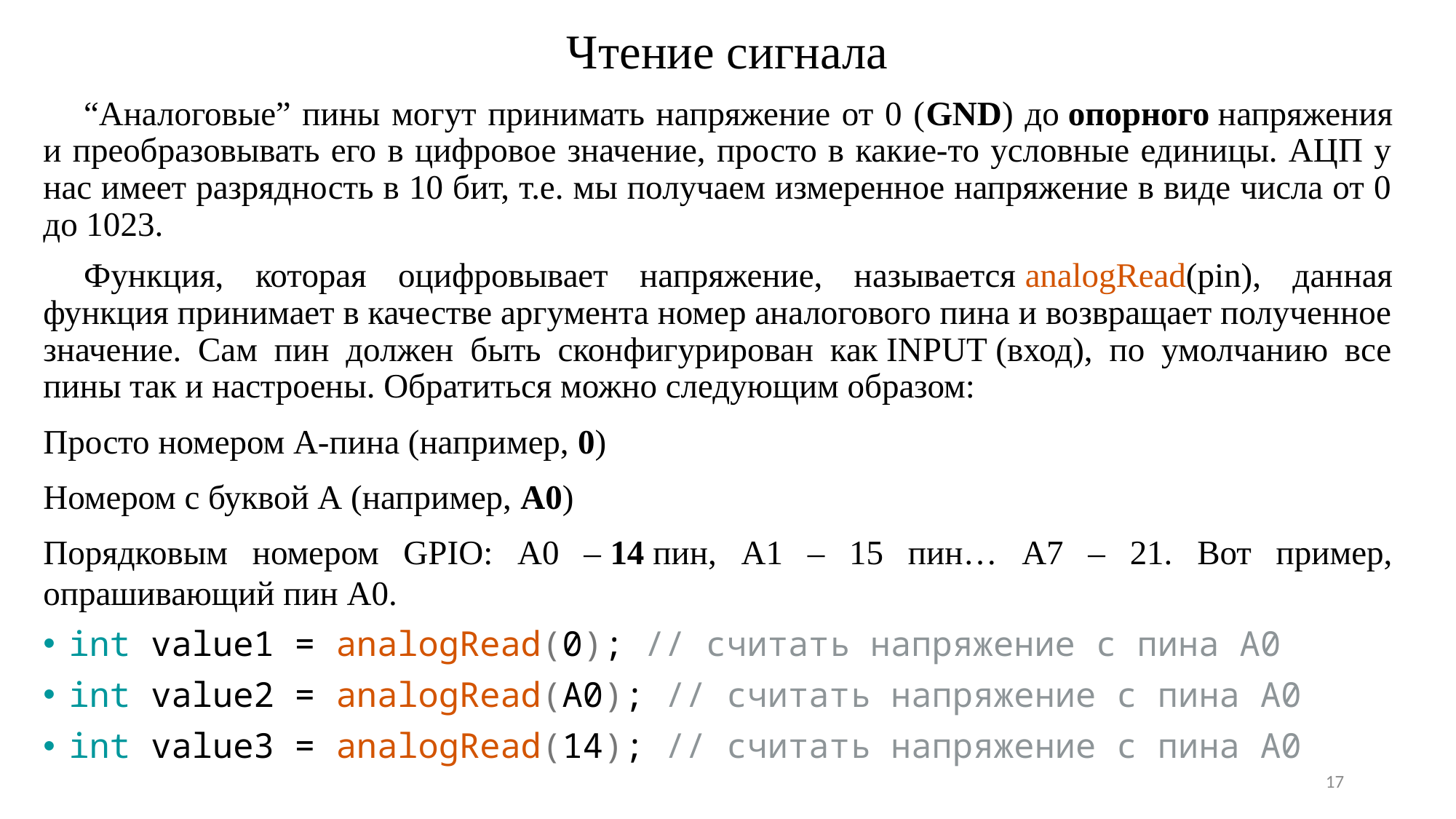

# Чтение сигнала
“Аналоговые” пины могут принимать напряжение от 0 (GND) до опорного напряжения и преобразовывать его в цифровое значение, просто в какие-то условные единицы. АЦП у нас имеет разрядность в 10 бит, т.е. мы получаем измеренное напряжение в виде числа от 0 до 1023.
Функция, которая оцифровывает напряжение, называется analogRead(pin), данная функция принимает в качестве аргумента номер аналогового пина и возвращает полученное значение. Сам пин должен быть сконфигурирован как INPUT (вход), по умолчанию все пины так и настроены. Обратиться можно следующим образом:
Просто номером А-пина (например, 0)
Номером с буквой А (например, А0)
Порядковым номером GPIO: А0 – 14 пин, A1 – 15 пин… А7 – 21. Вот пример, опрашивающий пин А0.
int value1 = analogRead(0); // считать напряжение с пина A0
int value2 = analogRead(A0); // считать напряжение с пина A0
int value3 = analogRead(14); // считать напряжение с пина A0

17